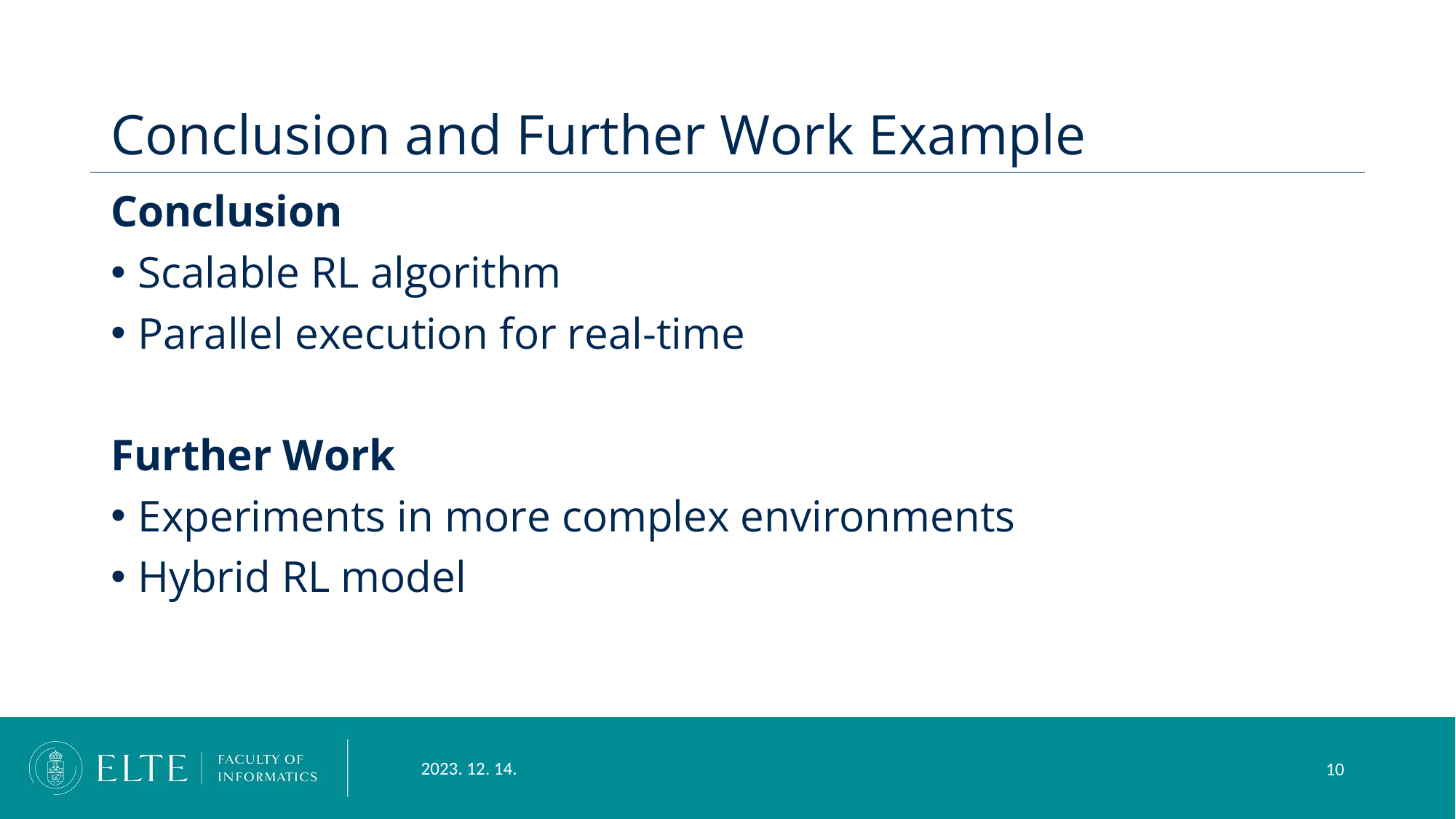

# Conclusion and Further Work Example
Conclusion
Scalable RL algorithm
Parallel execution for real-time

Further Work
Experiments in more complex environments
Hybrid RL model

2023. 12. 14.
10